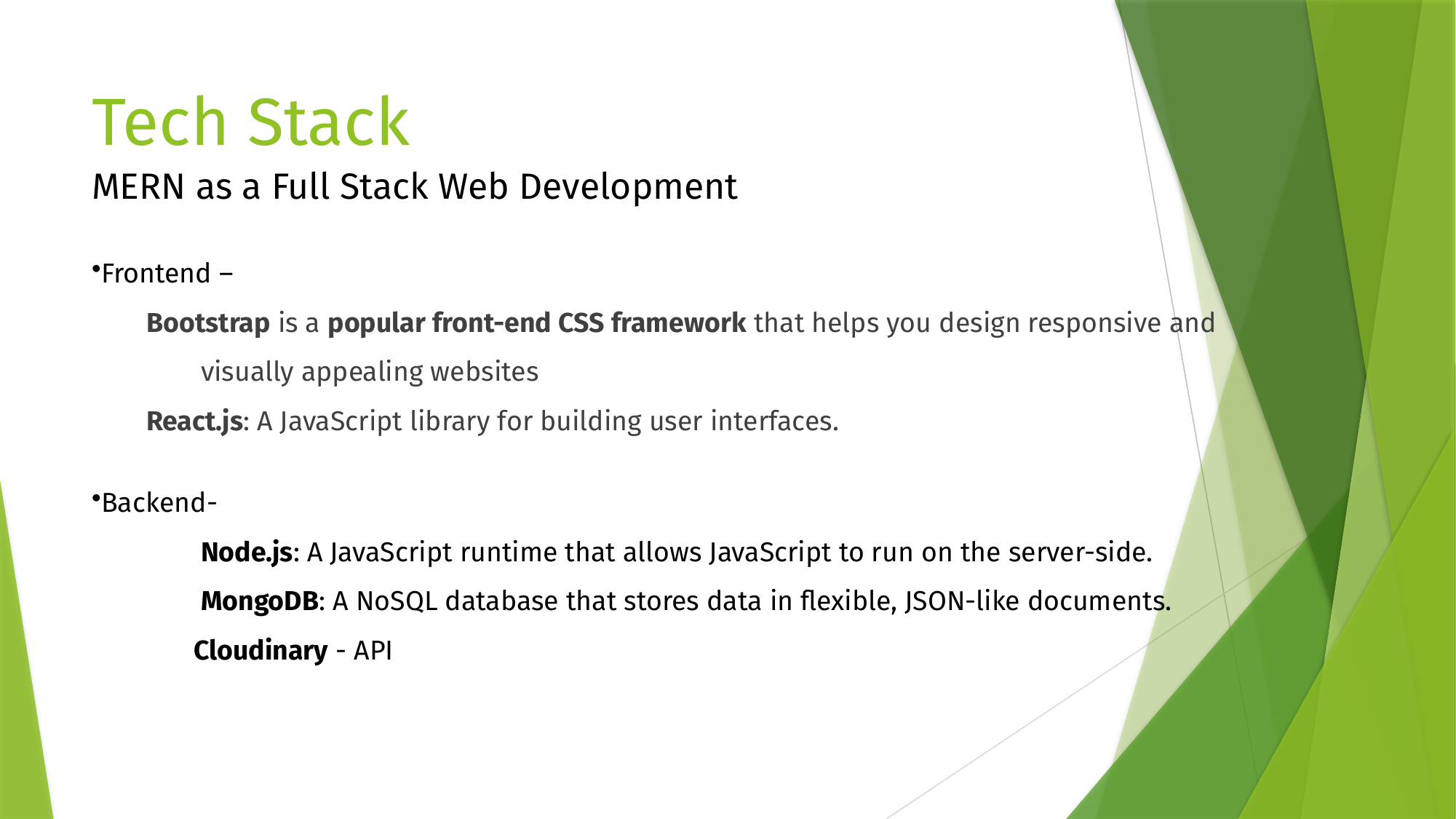

MERN as a Full Stack Web Development
Frontend –
Bootstrap is a popular front-end CSS framework that helps you design responsive and       	visually appealing websites
React.js: A JavaScript library for building user interfaces.
Backend-
	Node.js: A JavaScript runtime that allows JavaScript to run on the server-side.
	MongoDB: A NoSQL database that stores data in flexible, JSON-like documents.
              Cloudinary - API
# Tech Stack